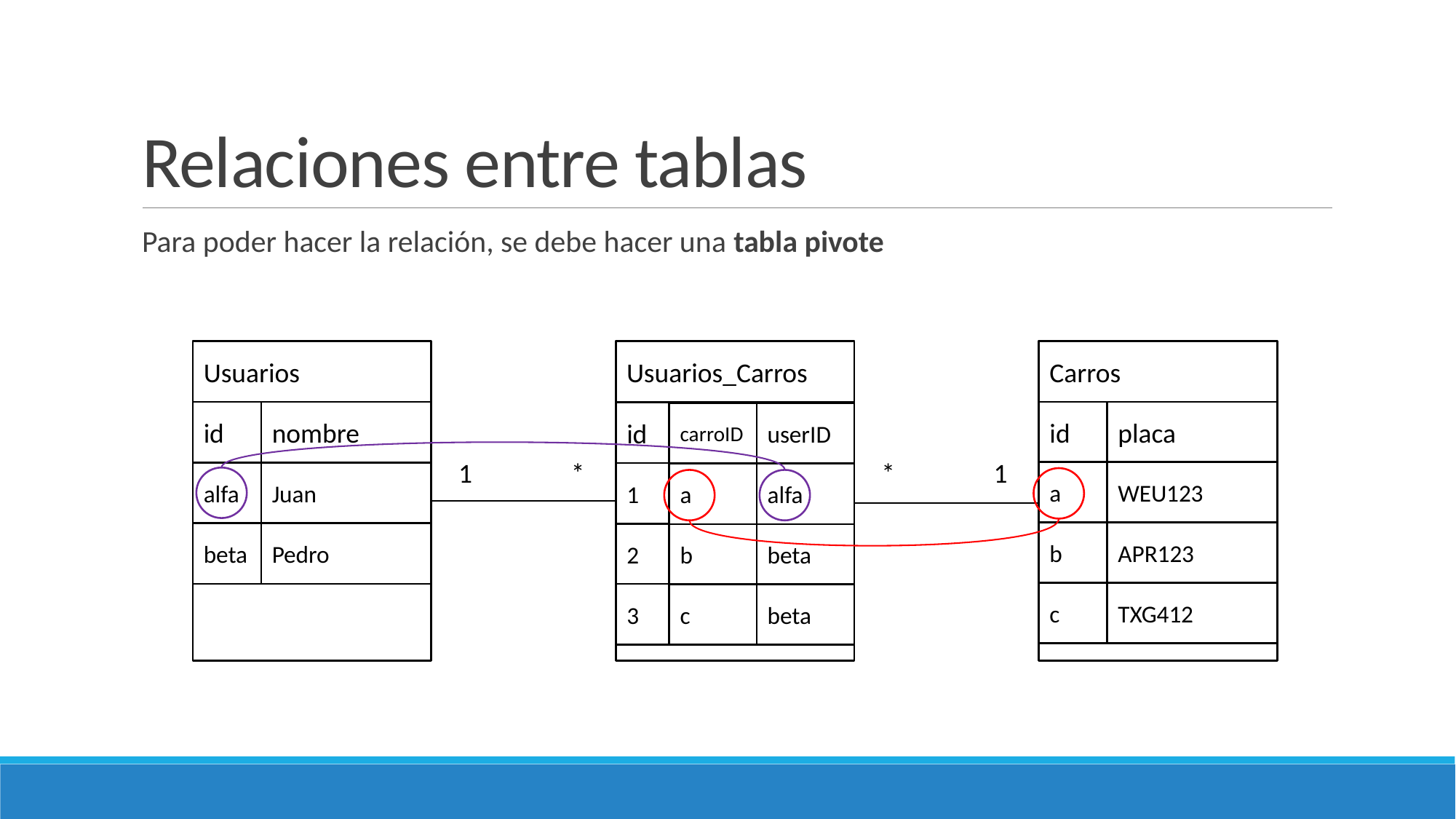

# Relaciones entre tablas
Para poder hacer la relación, se debe hacer una tabla pivote

Usuarios_Carros

Carros
Usuarios

id
nombre
id
placa
id
carroID
userID
1                *
*                1
*            *
a
WEU123
alfa
Juan
1
a
alfa

b
APR123
beta
Pedro
2
b
beta
c
TXG412
3
c
beta